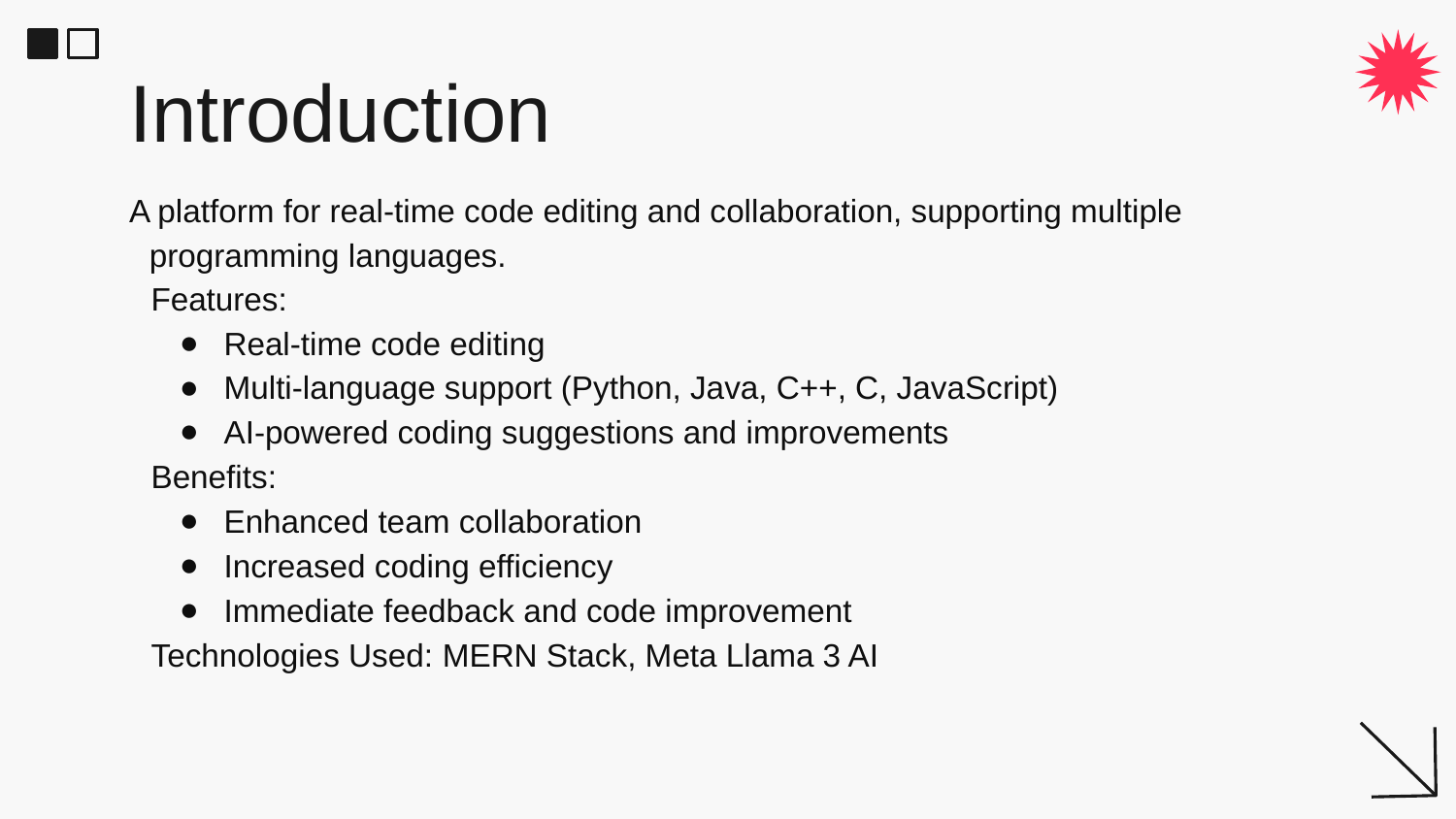

# Introduction
A platform for real-time code editing and collaboration, supporting multiple programming languages.
Features:
Real-time code editing
Multi-language support (Python, Java, C++, C, JavaScript)
AI-powered coding suggestions and improvements
Benefits:
Enhanced team collaboration
Increased coding efficiency
Immediate feedback and code improvement
Technologies Used: MERN Stack, Meta Llama 3 AI